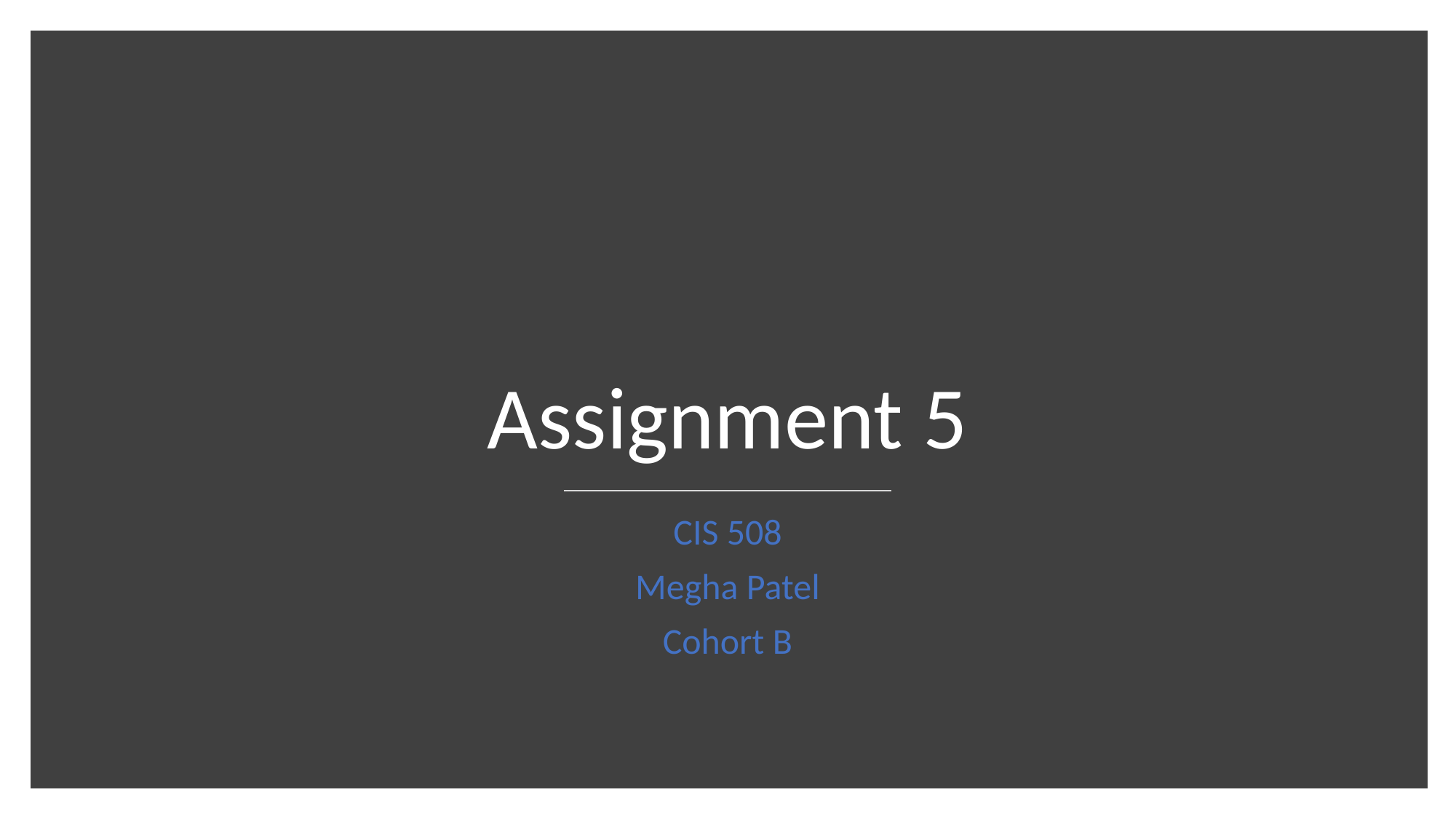

# Assignment 5
CIS 508
Megha Patel
Cohort B